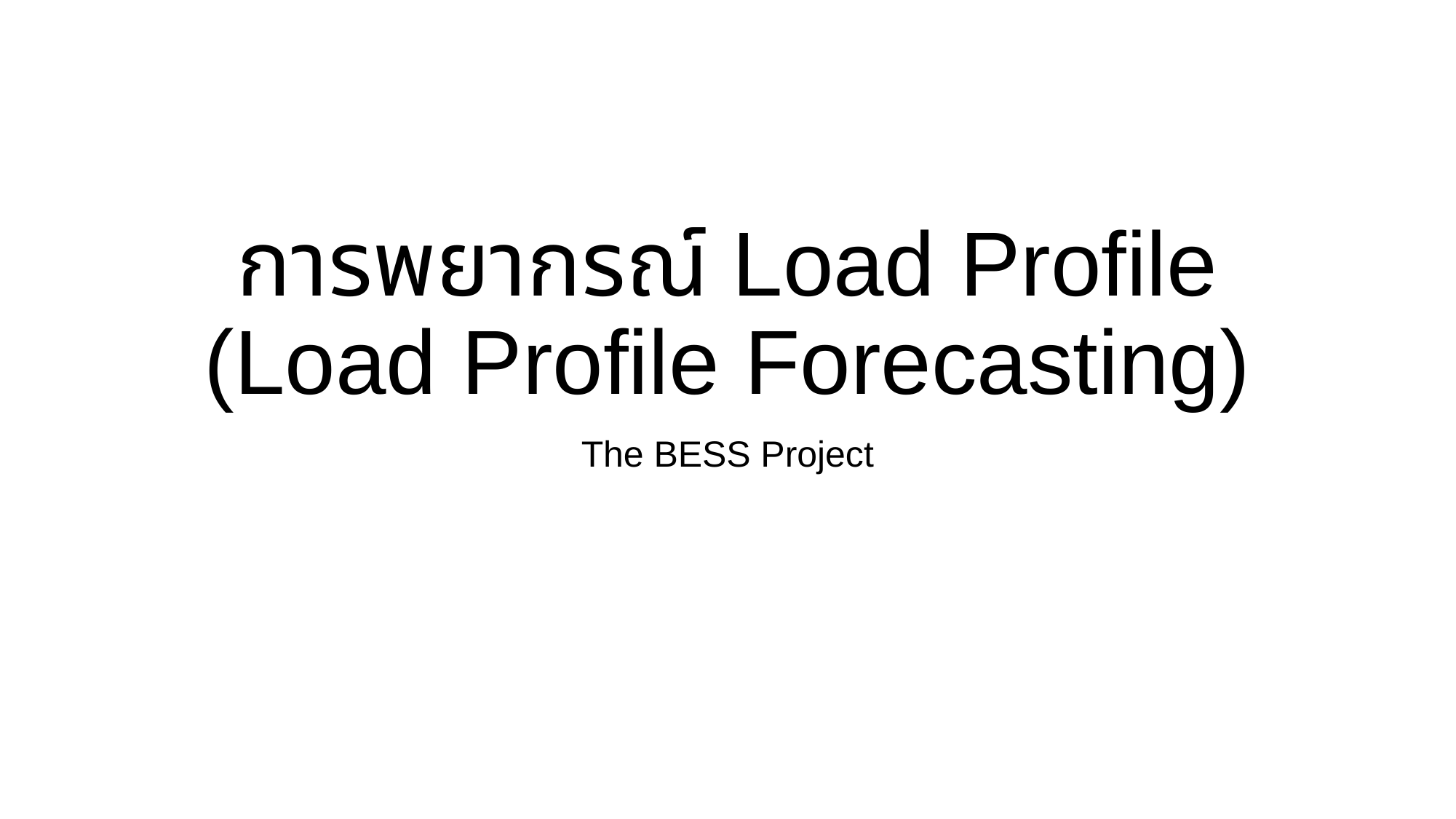

# การพยากรณ์ Load Profile (Load Profile Forecasting)
The BESS Project